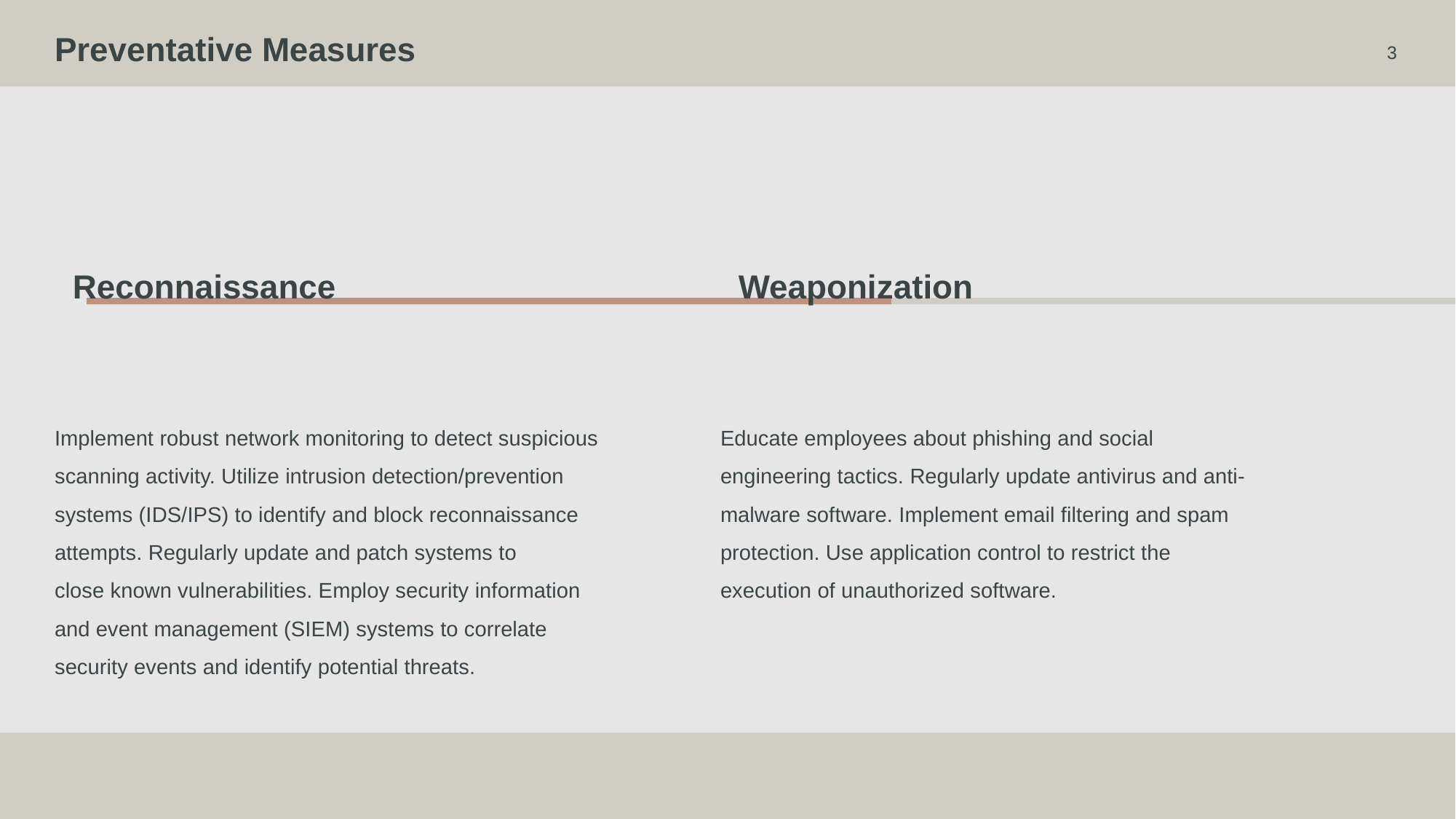

Preventative Measures
3
Reconnaissance
Weaponization
Implement robust network monitoring to detect suspicious scanning activity. Utilize intrusion detection/prevention systems (IDS/IPS) to identify and block reconnaissance attempts. Regularly update and patch systems to close known vulnerabilities. Employ security information and event management (SIEM) systems to correlate security events and identify potential threats.
Educate employees about phishing and social engineering tactics. Regularly update antivirus and anti-malware software. Implement email filtering and spam protection. Use application control to restrict the execution of unauthorized software.